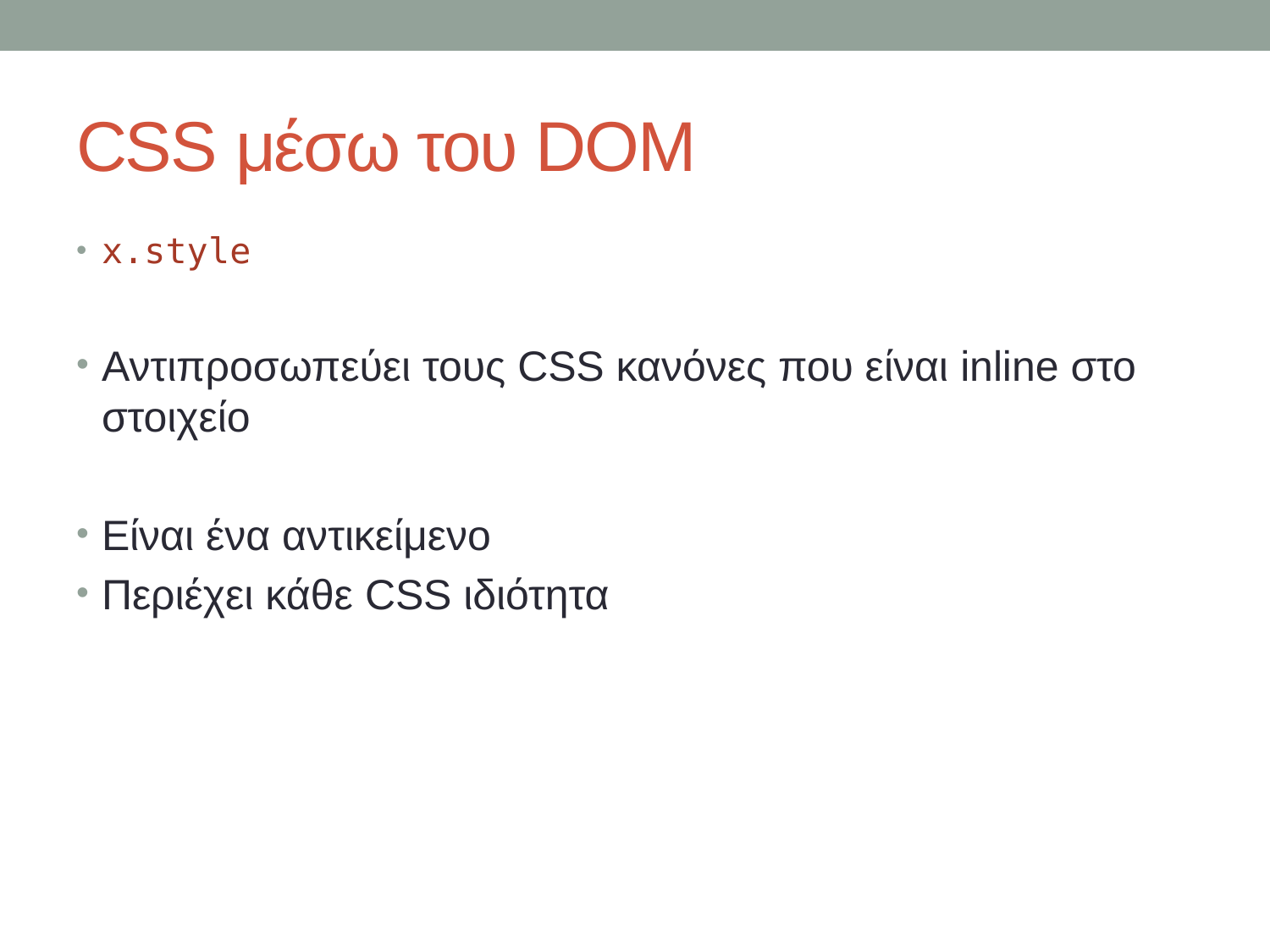

# CSS μέσω του DOM
x.style

Αντιπροσωπεύει τους CSS κανόνες που είναι inline στο στοιχείο

Είναι ένα αντικείμενο
Περιέχει κάθε CSS ιδιότητα